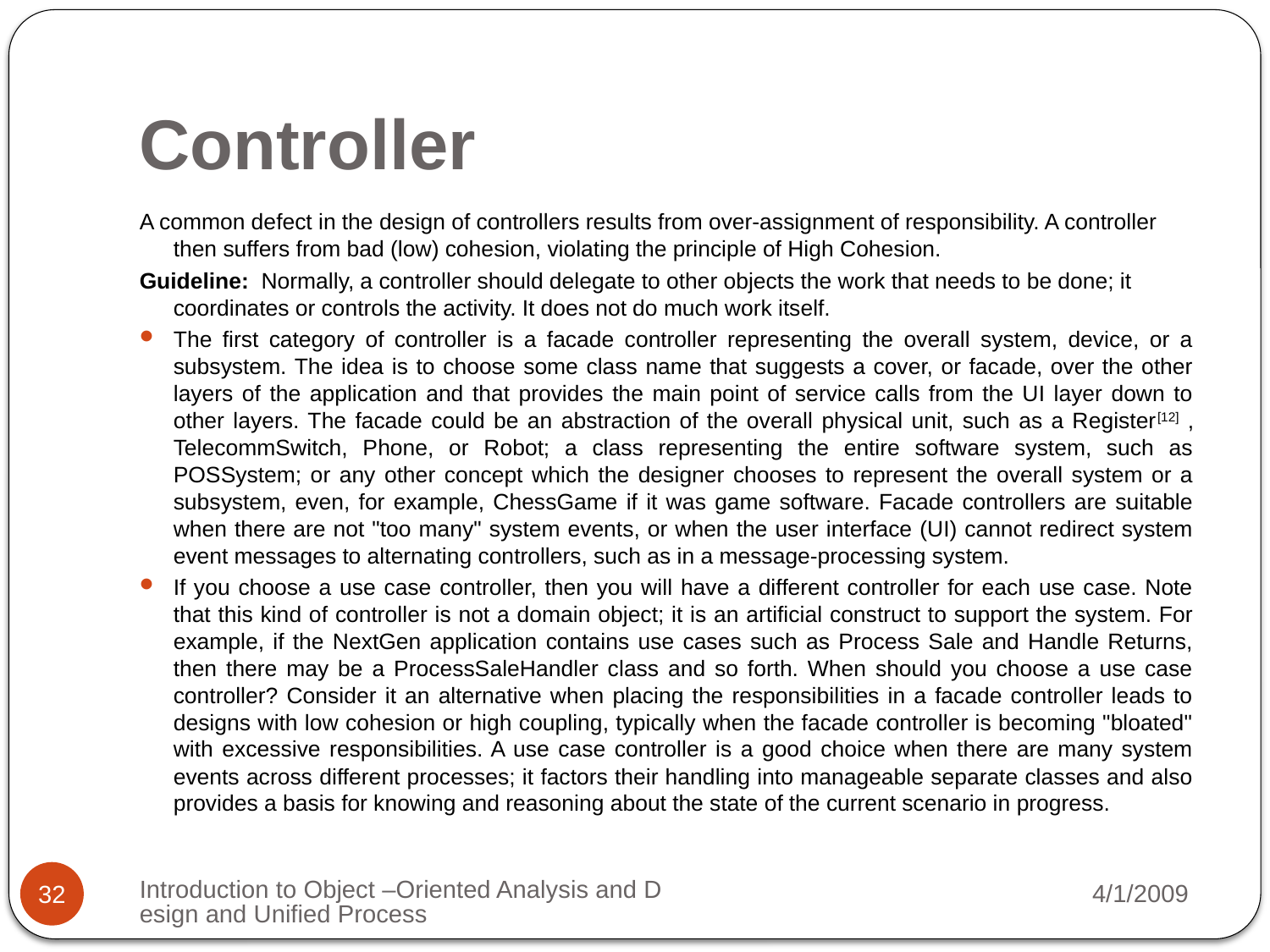

# Controller
A common defect in the design of controllers results from over-assignment of responsibility. A controller then suffers from bad (low) cohesion, violating the principle of High Cohesion.
Guideline:  Normally, a controller should delegate to other objects the work that needs to be done; it coordinates or controls the activity. It does not do much work itself.
The first category of controller is a facade controller representing the overall system, device, or a subsystem. The idea is to choose some class name that suggests a cover, or facade, over the other layers of the application and that provides the main point of service calls from the UI layer down to other layers. The facade could be an abstraction of the overall physical unit, such as a Register[12] , TelecommSwitch, Phone, or Robot; a class representing the entire software system, such as POSSystem; or any other concept which the designer chooses to represent the overall system or a subsystem, even, for example, ChessGame if it was game software. Facade controllers are suitable when there are not "too many" system events, or when the user interface (UI) cannot redirect system event messages to alternating controllers, such as in a message-processing system.
If you choose a use case controller, then you will have a different controller for each use case. Note that this kind of controller is not a domain object; it is an artificial construct to support the system. For example, if the NextGen application contains use cases such as Process Sale and Handle Returns, then there may be a ProcessSaleHandler class and so forth. When should you choose a use case controller? Consider it an alternative when placing the responsibilities in a facade controller leads to designs with low cohesion or high coupling, typically when the facade controller is becoming "bloated" with excessive responsibilities. A use case controller is a good choice when there are many system events across different processes; it factors their handling into manageable separate classes and also provides a basis for knowing and reasoning about the state of the current scenario in progress.

Introduction to Object –Oriented Analysis and Design and Unified Process
4/1/2009
32